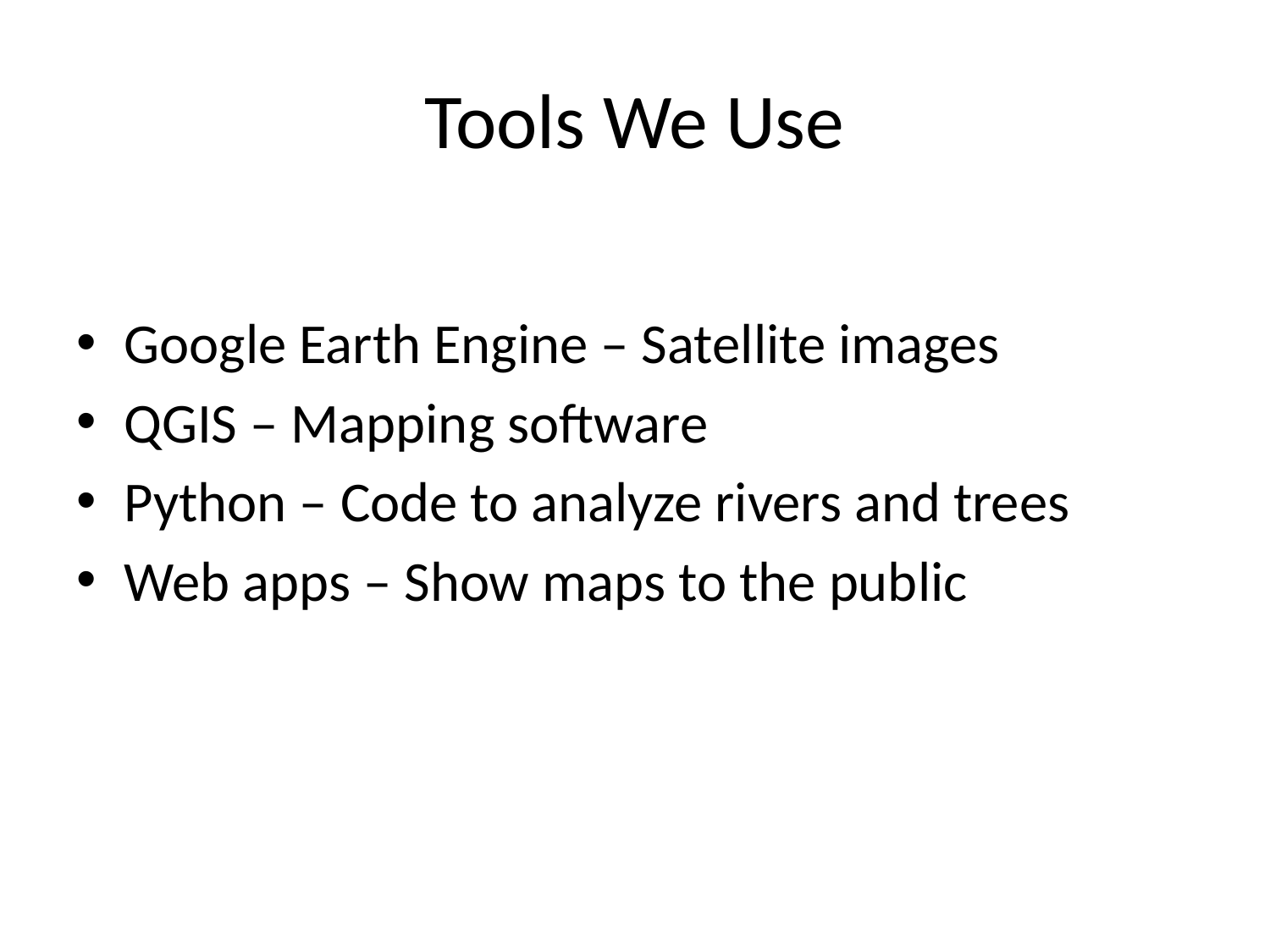

# Tools We Use

Google Earth Engine – Satellite images
QGIS – Mapping software
Python – Code to analyze rivers and trees
Web apps – Show maps to the public